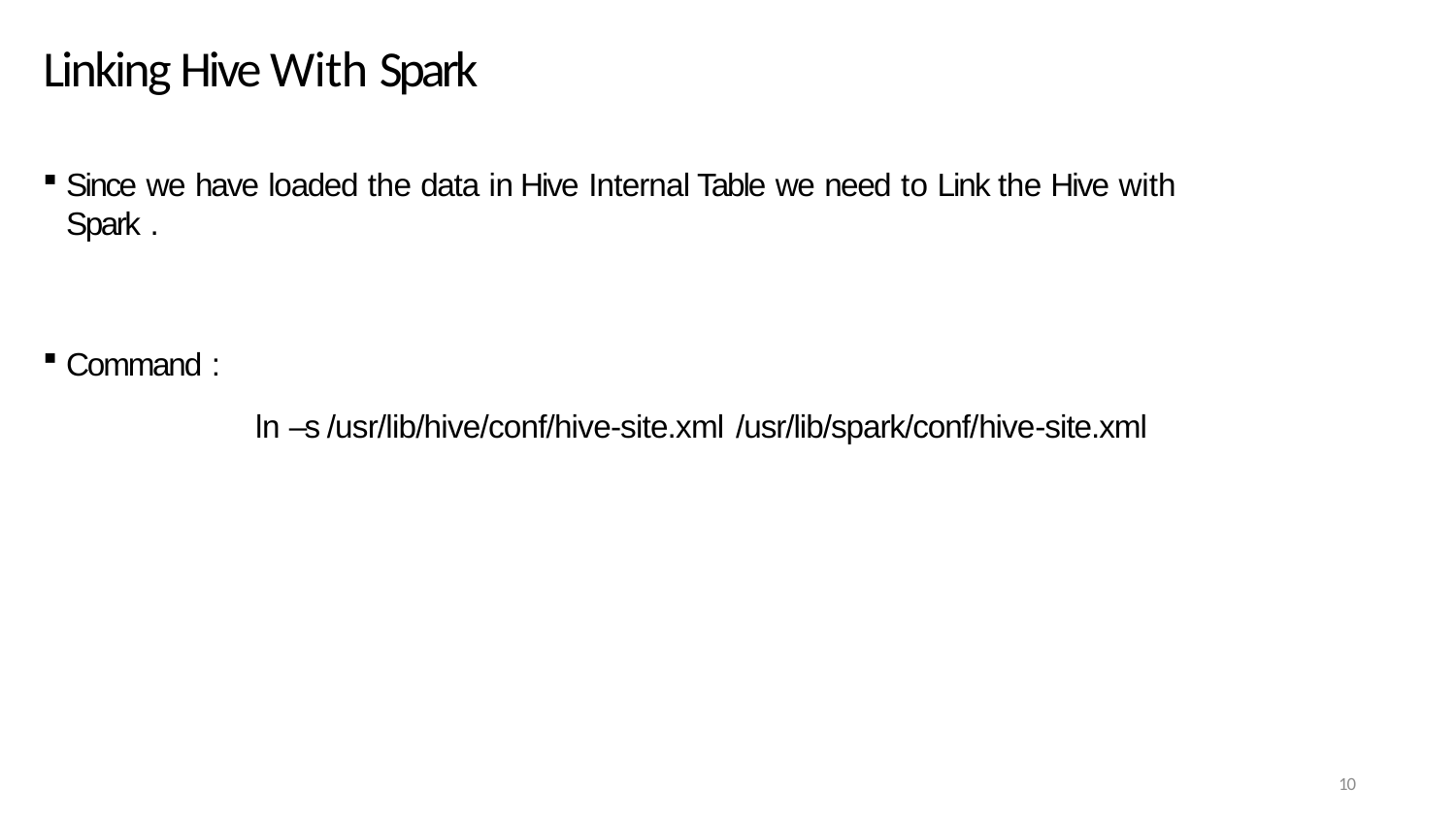

# Linking Hive With Spark
Since we have loaded the data in Hive Internal Table we need to Link the Hive with Spark .

Command :
ln –s /usr/lib/hive/conf/hive-site.xml /usr/lib/spark/conf/hive-site.xml
10